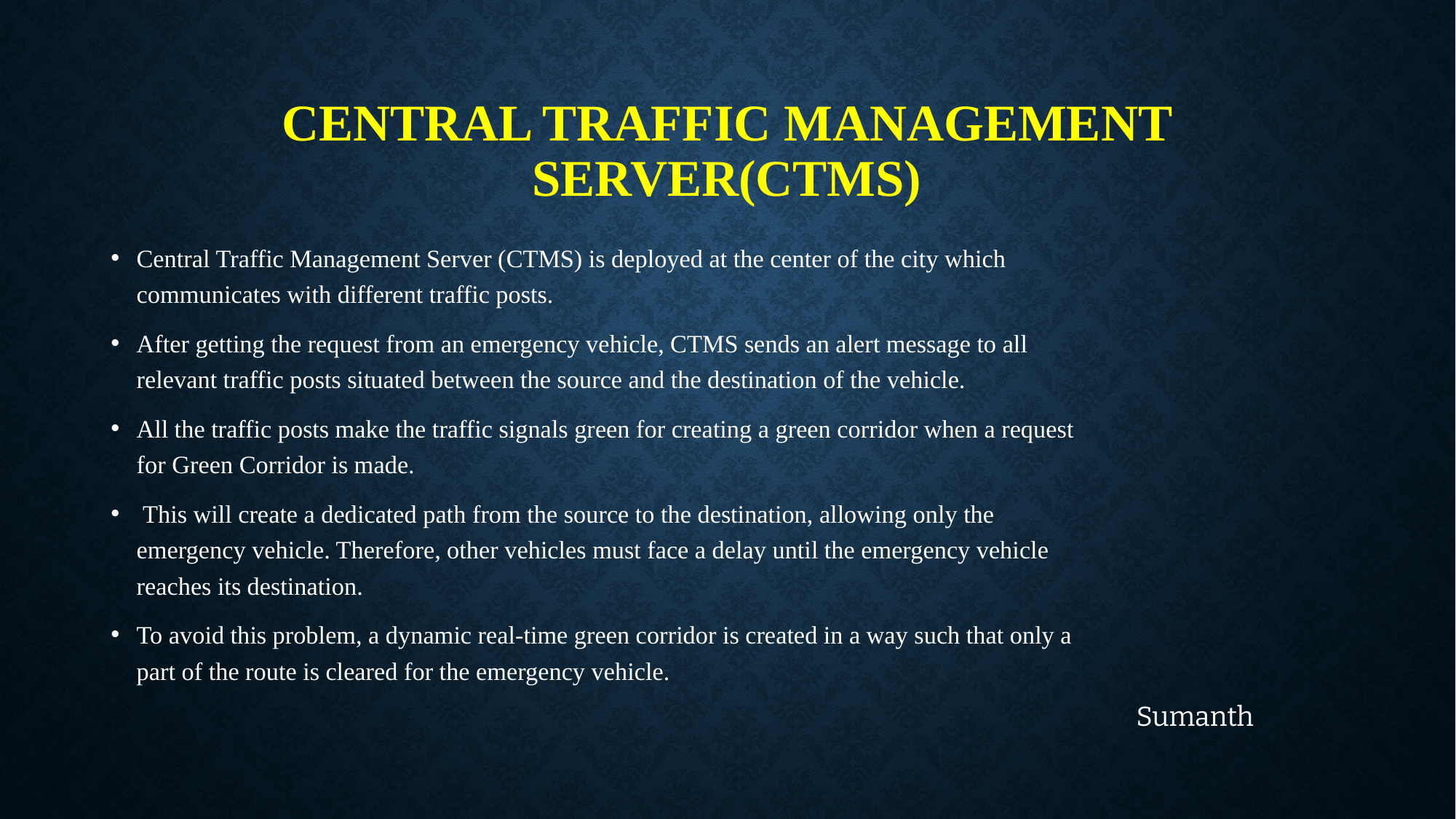

# Central Traffic Management Server(CTMS)
Central Traffic Management Server (CTMS) is deployed at the center of the city which communicates with different traffic posts.
After getting the request from an emergency vehicle, CTMS sends an alert message to all relevant traffic posts situated between the source and the destination of the vehicle.
All the traffic posts make the traffic signals green for creating a green corridor when a request for Green Corridor is made.
 This will create a dedicated path from the source to the destination, allowing only the emergency vehicle. Therefore, other vehicles must face a delay until the emergency vehicle reaches its destination.
To avoid this problem, a dynamic real-time green corridor is created in a way such that only a part of the route is cleared for the emergency vehicle.

Sumanth